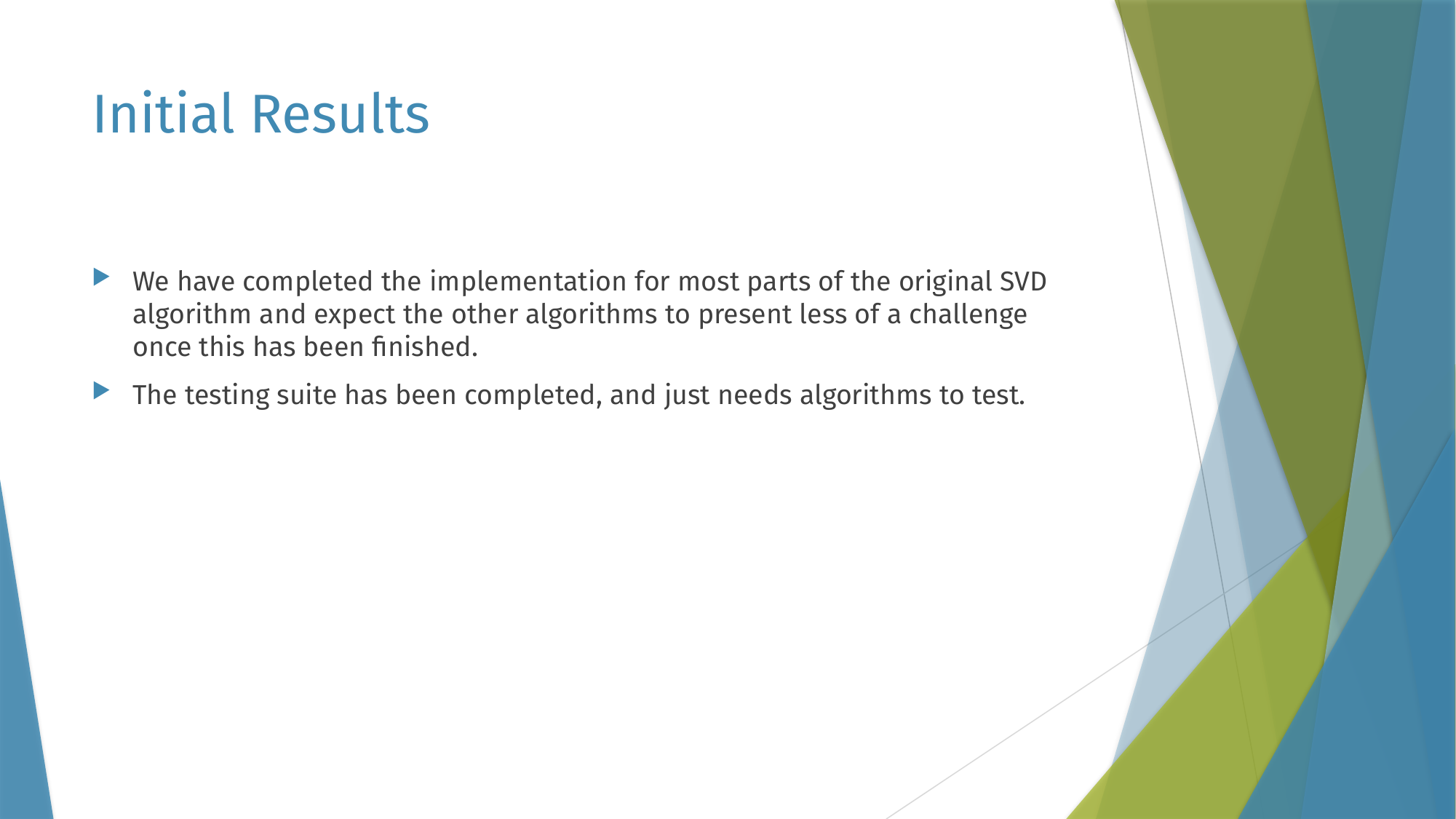

# Initial Results
We have completed the implementation for most parts of the original SVD algorithm and expect the other algorithms to present less of a challenge once this has been finished.
The testing suite has been completed, and just needs algorithms to test.